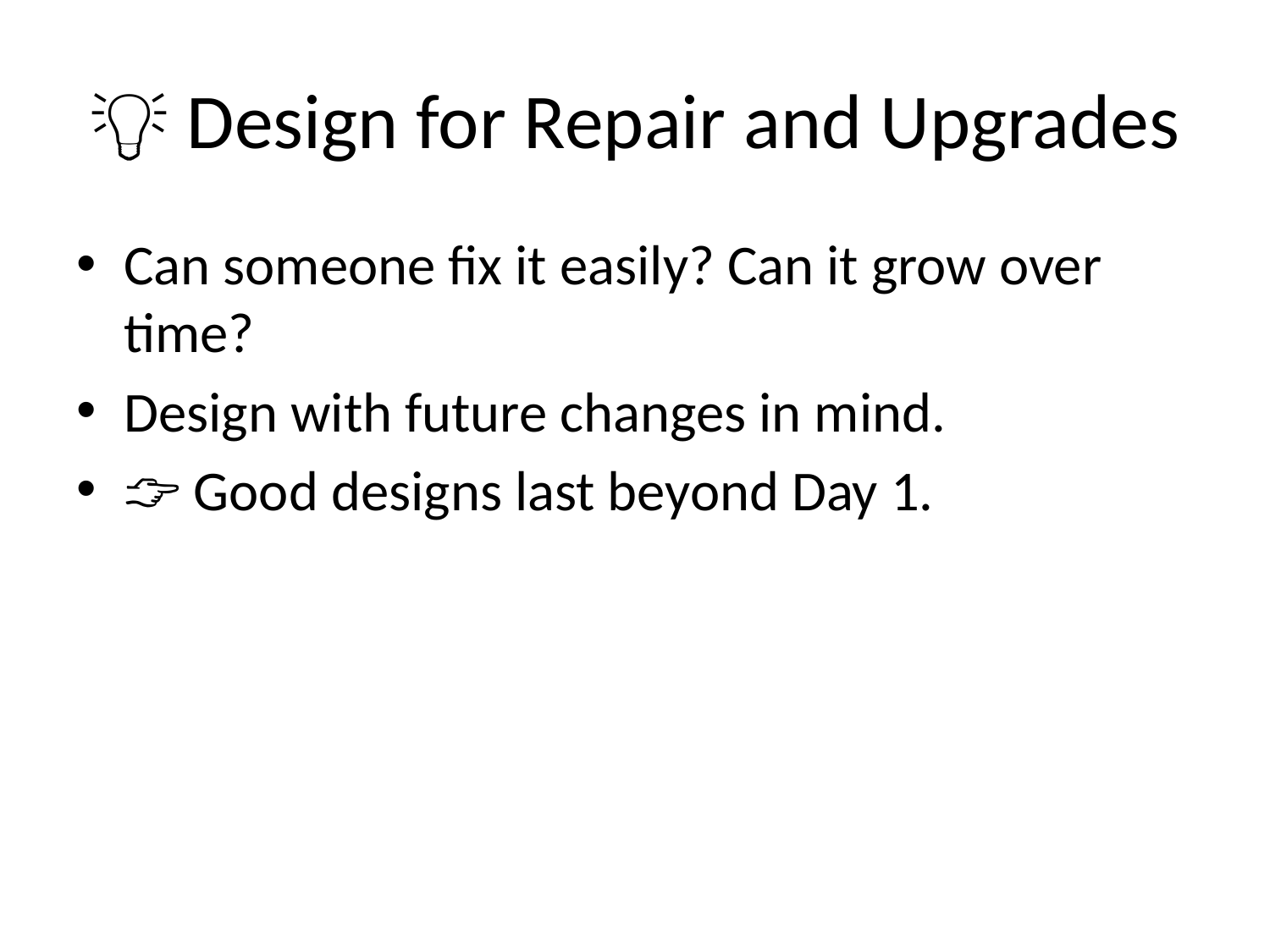

# 💡 Design for Repair and Upgrades
Can someone fix it easily? Can it grow over time?
Design with future changes in mind.
👉 Good designs last beyond Day 1.